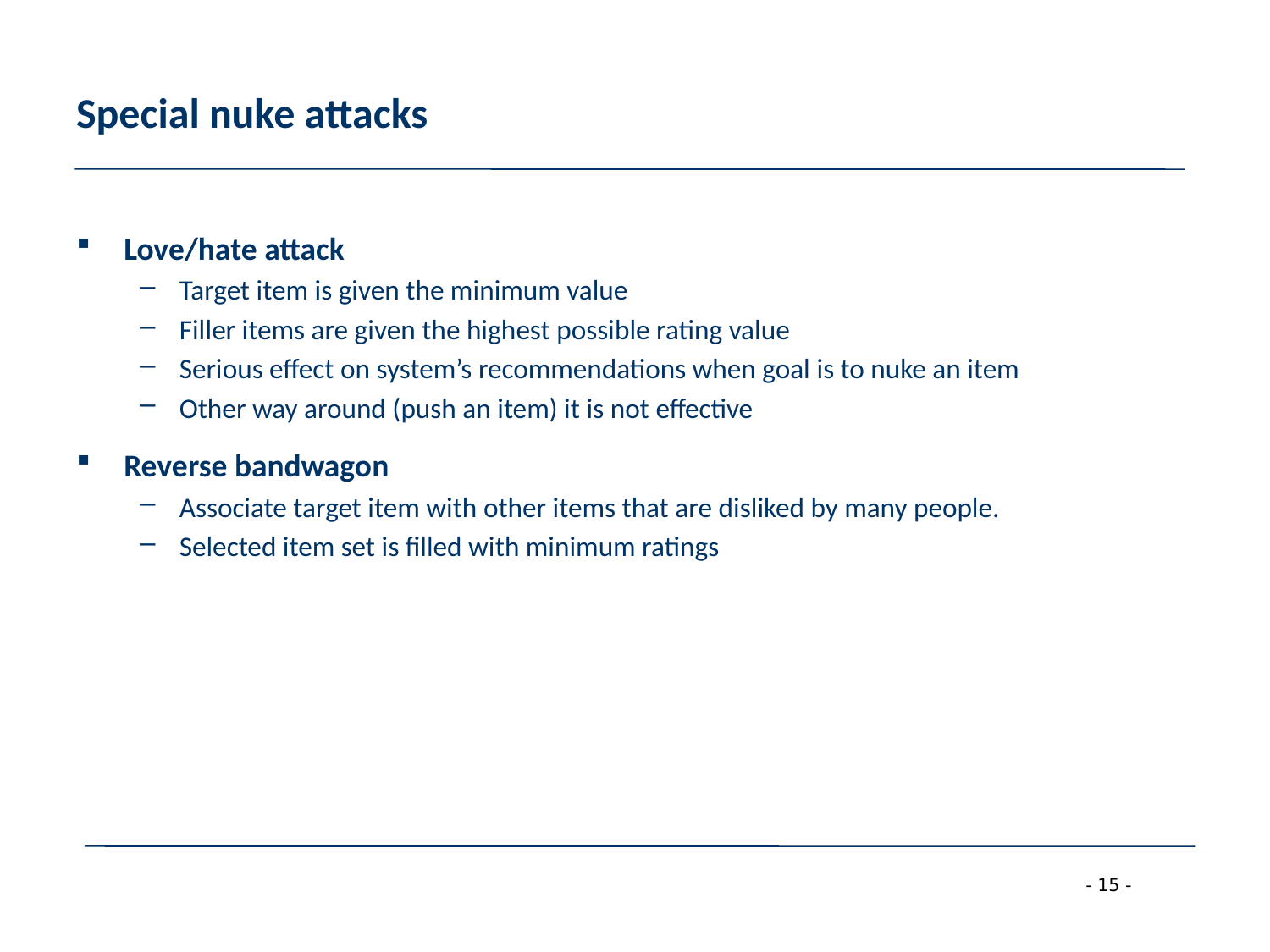

# Special nuke attacks
Love/hate attack
Target item is given the minimum value
Filler items are given the highest possible rating value
Serious effect on system’s recommendations when goal is to nuke an item
Other way around (push an item) it is not effective
Reverse bandwagon
Associate target item with other items that are disliked by many people.
Selected item set is filled with minimum ratings